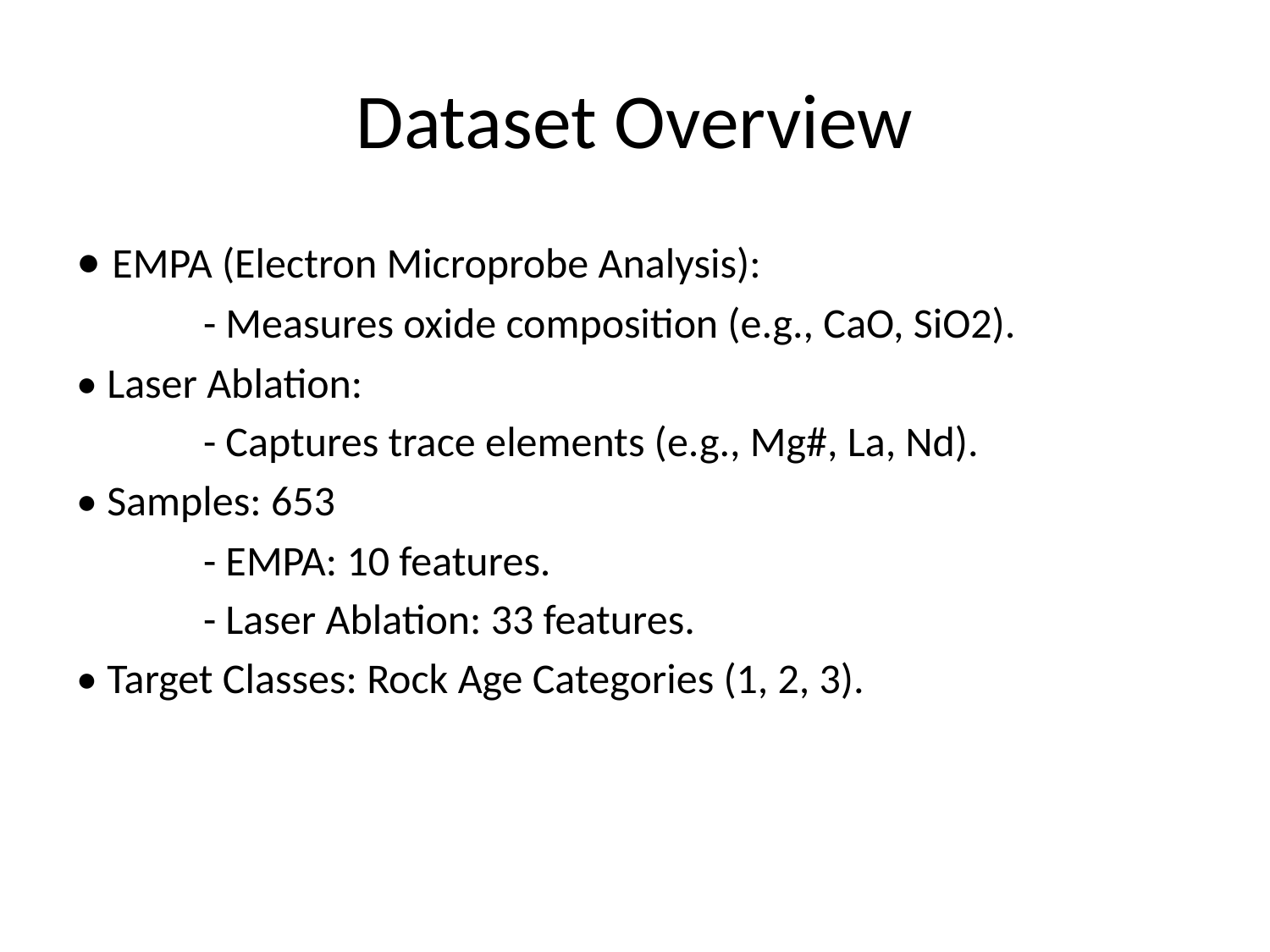

# Dataset Overview
• EMPA (Electron Microprobe Analysis):
	- Measures oxide composition (e.g., CaO, SiO2).
• Laser Ablation:
	- Captures trace elements (e.g., Mg#, La, Nd).
• Samples: 653
	- EMPA: 10 features.
	- Laser Ablation: 33 features.
• Target Classes: Rock Age Categories (1, 2, 3).